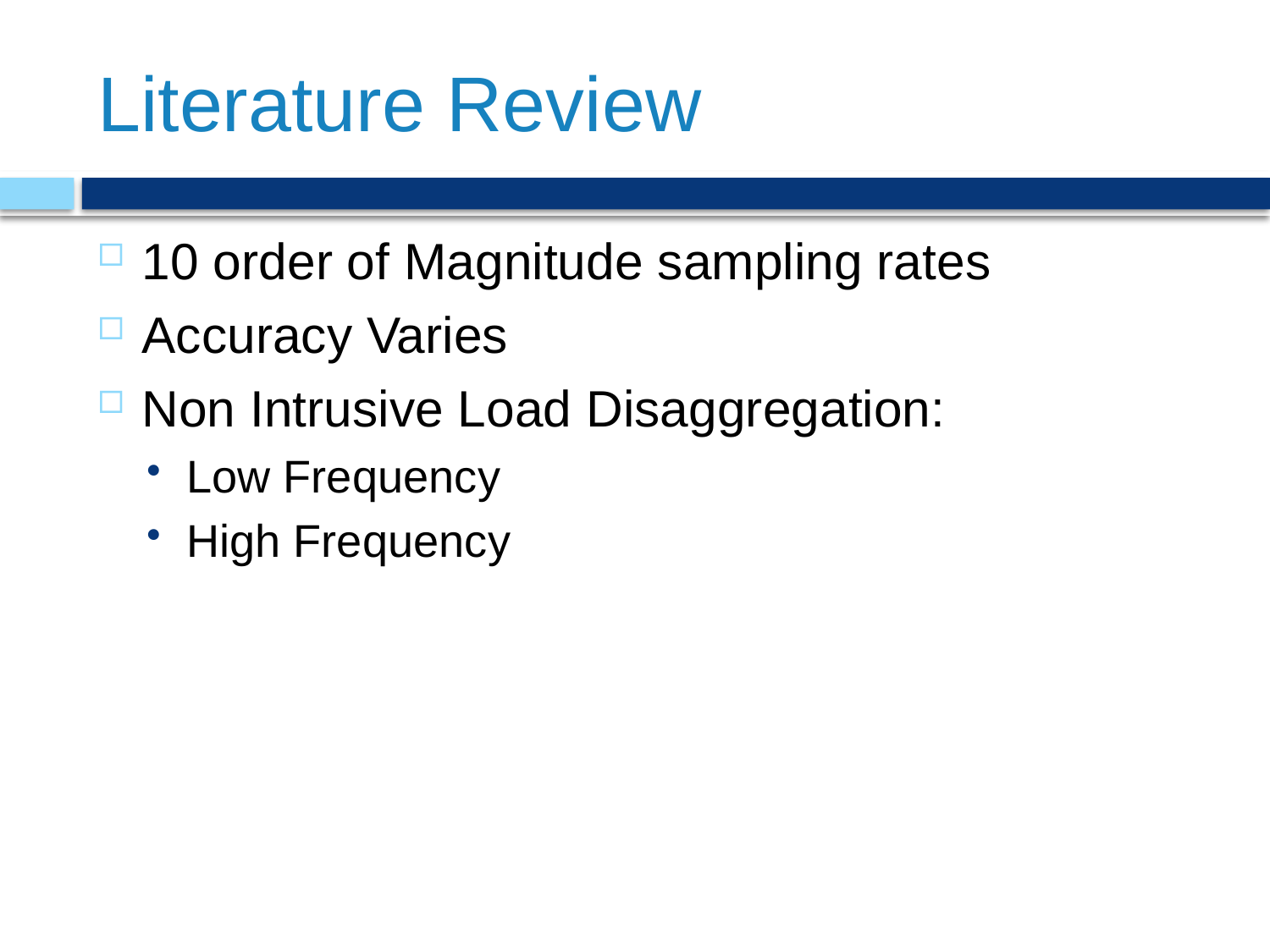

# Literature Review
10 order of Magnitude sampling rates
Accuracy Varies
Non Intrusive Load Disaggregation:
Low Frequency
High Frequency